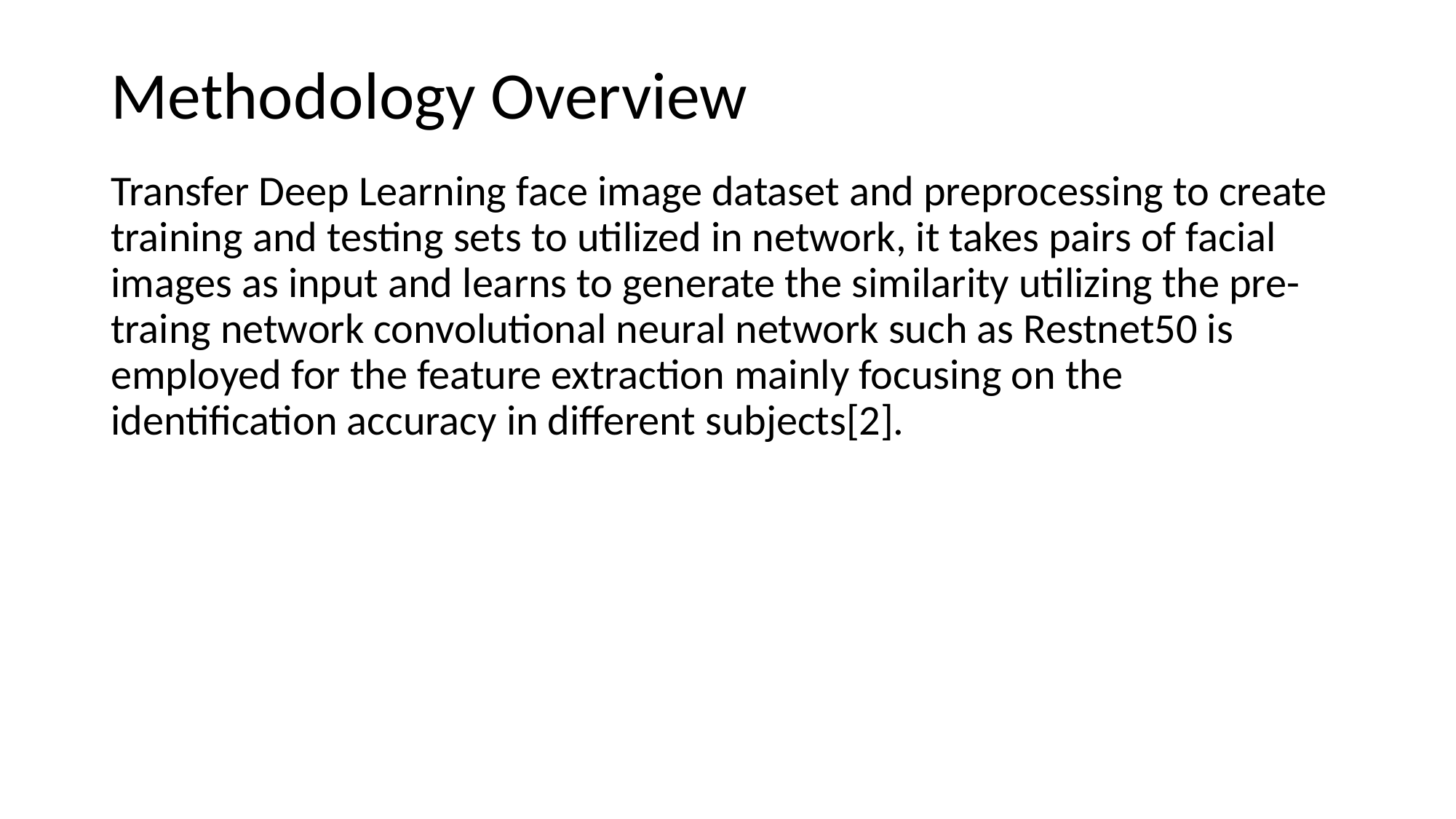

# Methodology Overview
Transfer Deep Learning face image dataset and preprocessing to create training and testing sets to utilized in network, it takes pairs of facial images as input and learns to generate the similarity utilizing the pre-traing network convolutional neural network such as Restnet50 is employed for the feature extraction mainly focusing on the identification accuracy in different subjects[2].